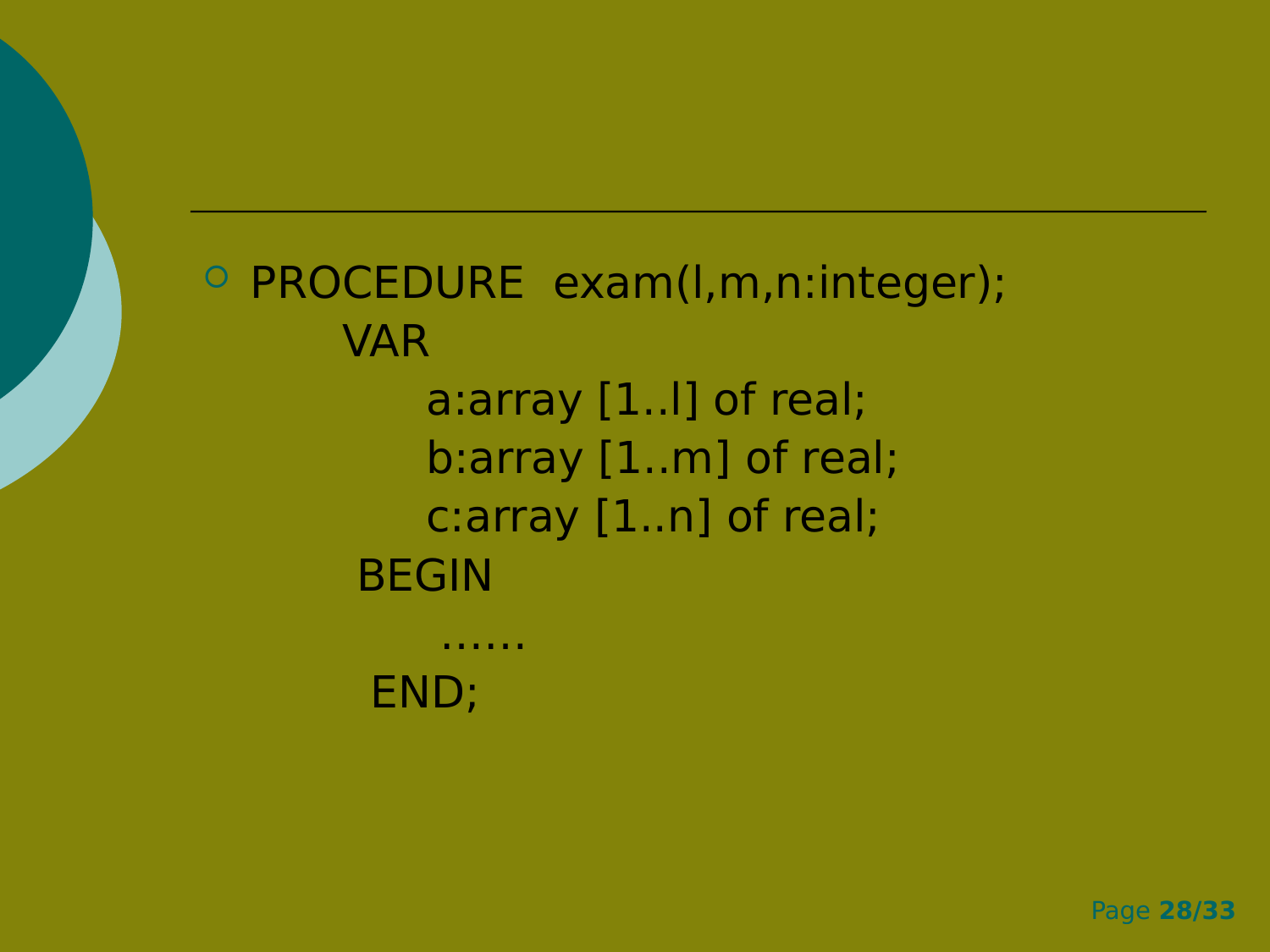

PROCEDURE  exam(l,m,n:integer);
          VAR
                a:array [1..l] of real;
                b:array [1..m] of real;
                c:array [1..n] of real;
           BEGIN
                 ……
            END;